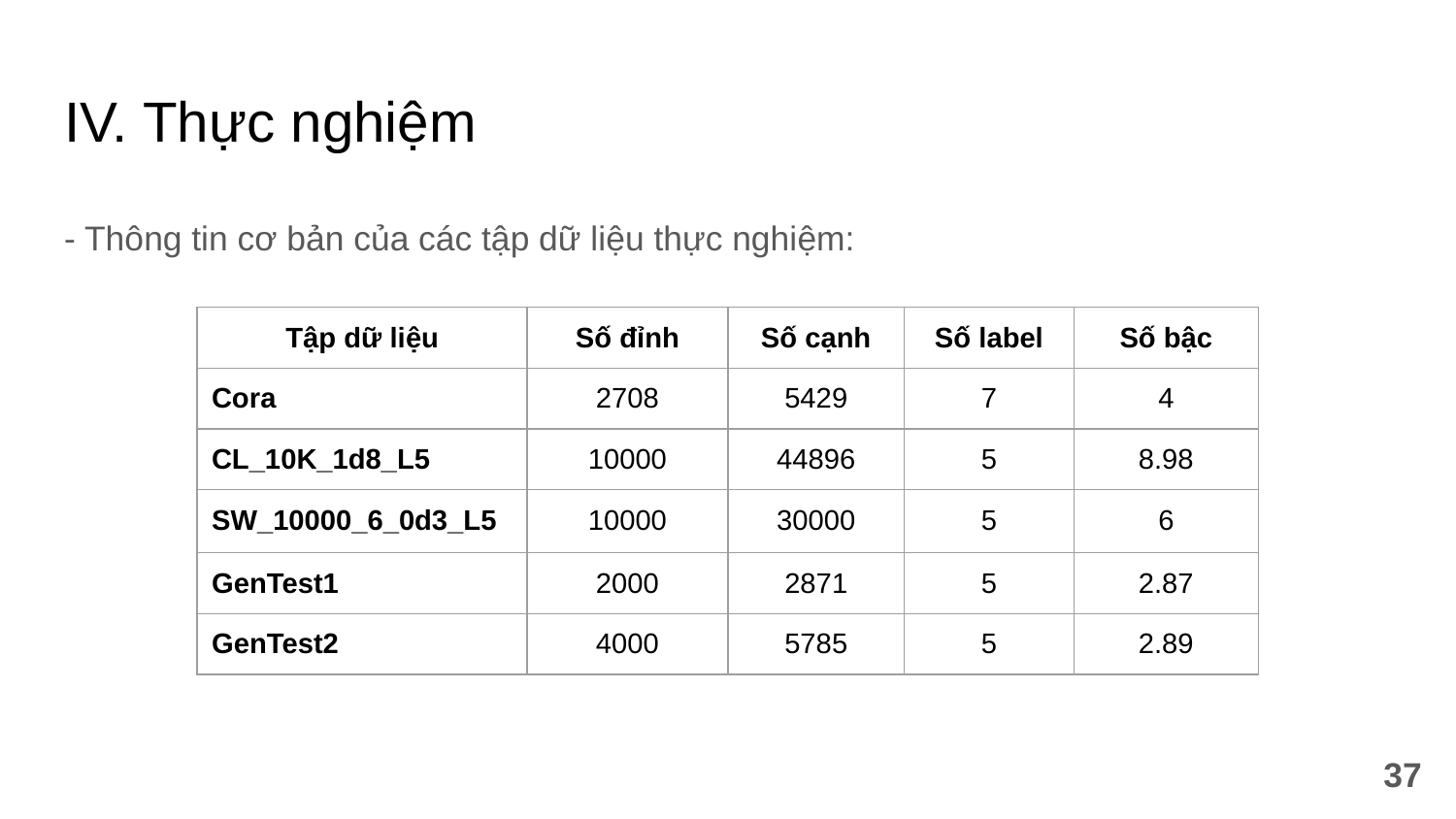

# IV. Thực nghiệm
- Thông tin cơ bản của các tập dữ liệu thực nghiệm:
| Tập dữ liệu | Số đỉnh | Số cạnh | Số label | Số bậc |
| --- | --- | --- | --- | --- |
| Cora | 2708 | 5429 | 7 | 4 |
| CL\_10K\_1d8\_L5 | 10000 | 44896 | 5 | 8.98 |
| SW\_10000\_6\_0d3\_L5 | 10000 | 30000 | 5 | 6 |
| GenTest1 | 2000 | 2871 | 5 | 2.87 |
| GenTest2 | 4000 | 5785 | 5 | 2.89 |
37